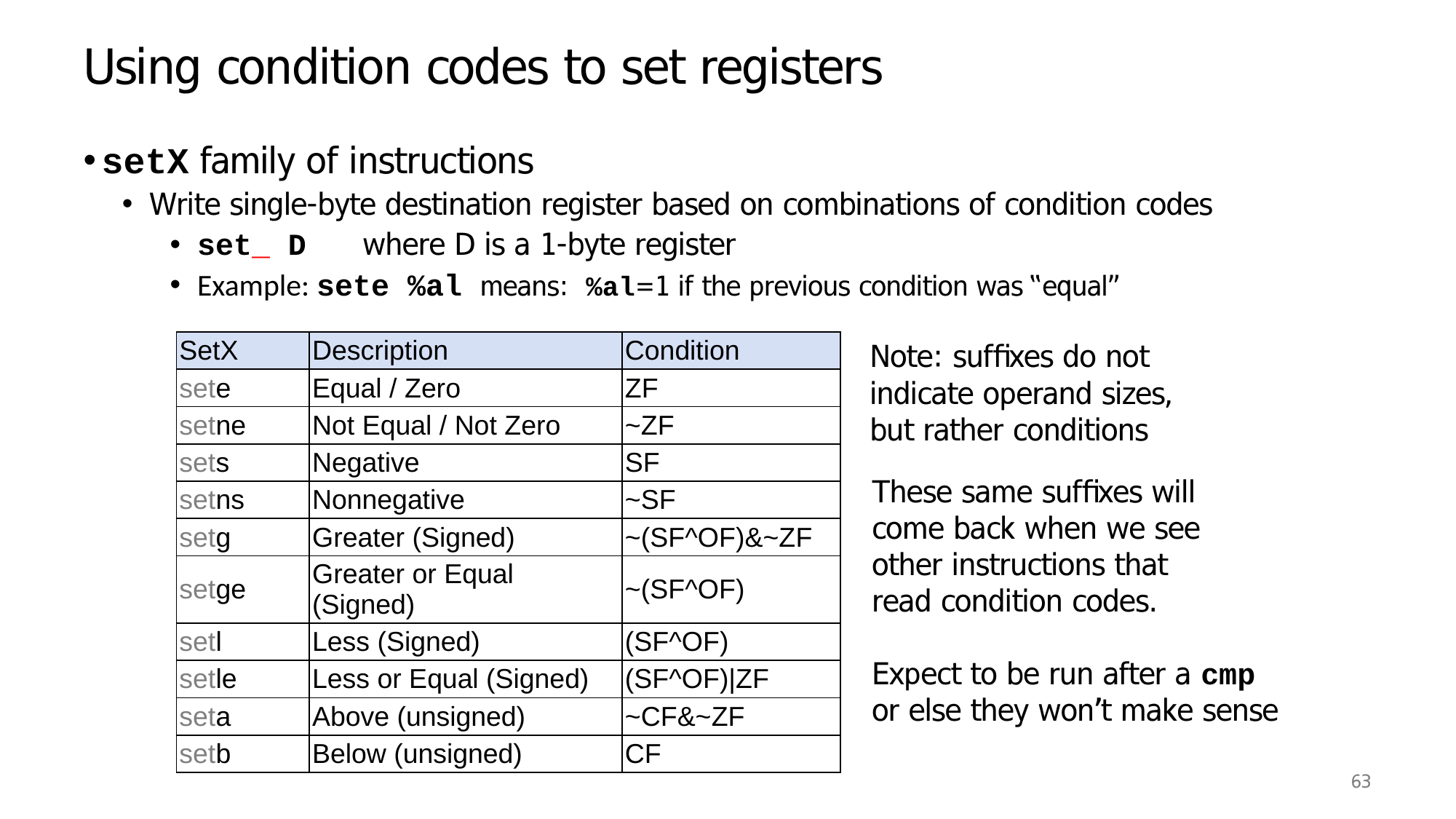

Carnegie Mellon
# Using condition codes to set registers
setX family of instructions
Write single-byte destination register based on combinations of condition codes
set_ D      where D is a 1-byte register
Example: sete %al means:  %al=1 if the previous condition was “equal”

| SetX | Description | Condition |
| --- | --- | --- |
| sete | Equal / Zero | ZF |
| setne | Not Equal / Not Zero | ~ZF |
| sets | Negative | SF |
| setns | Nonnegative | ~SF |
| setg | Greater (Signed) | ~(SF^OF)&~ZF |
| setge | Greater or Equal (Signed) | ~(SF^OF) |
| setl | Less (Signed) | (SF^OF) |
| setle | Less or Equal (Signed) | (SF^OF)|ZF |
| seta | Above (unsigned) | ~CF&~ZF |
| setb | Below (unsigned) | CF |
Note: suffixes do not indicate operand sizes, but rather conditions
These same suffixes will
come back when we see
other instructions that
read condition codes.

Expect to be run after a cmp
or else they won’t make sense
63